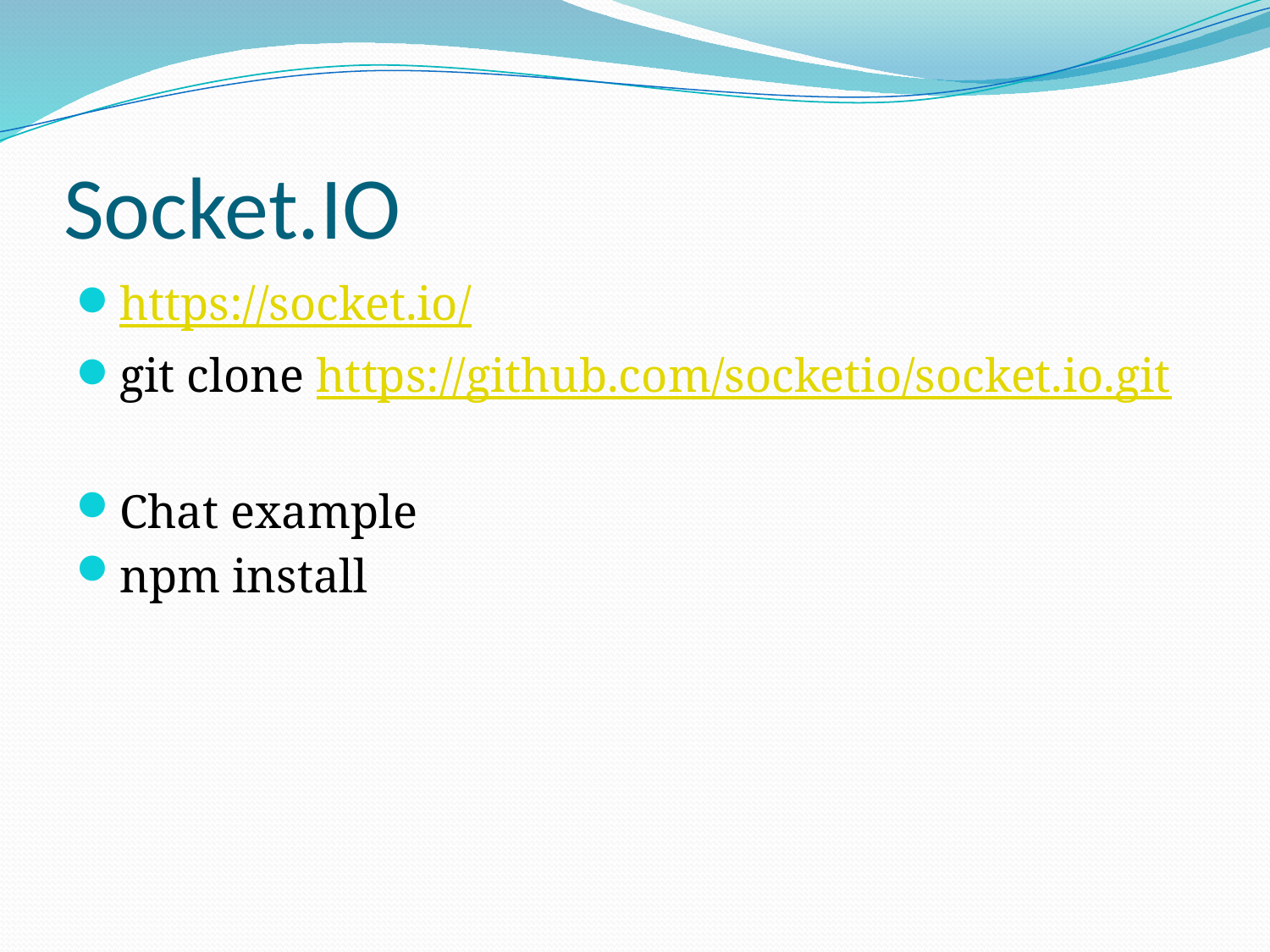

# Socket.IO
https://socket.io/
git clone https://github.com/socketio/socket.io.git

Chat example
npm install